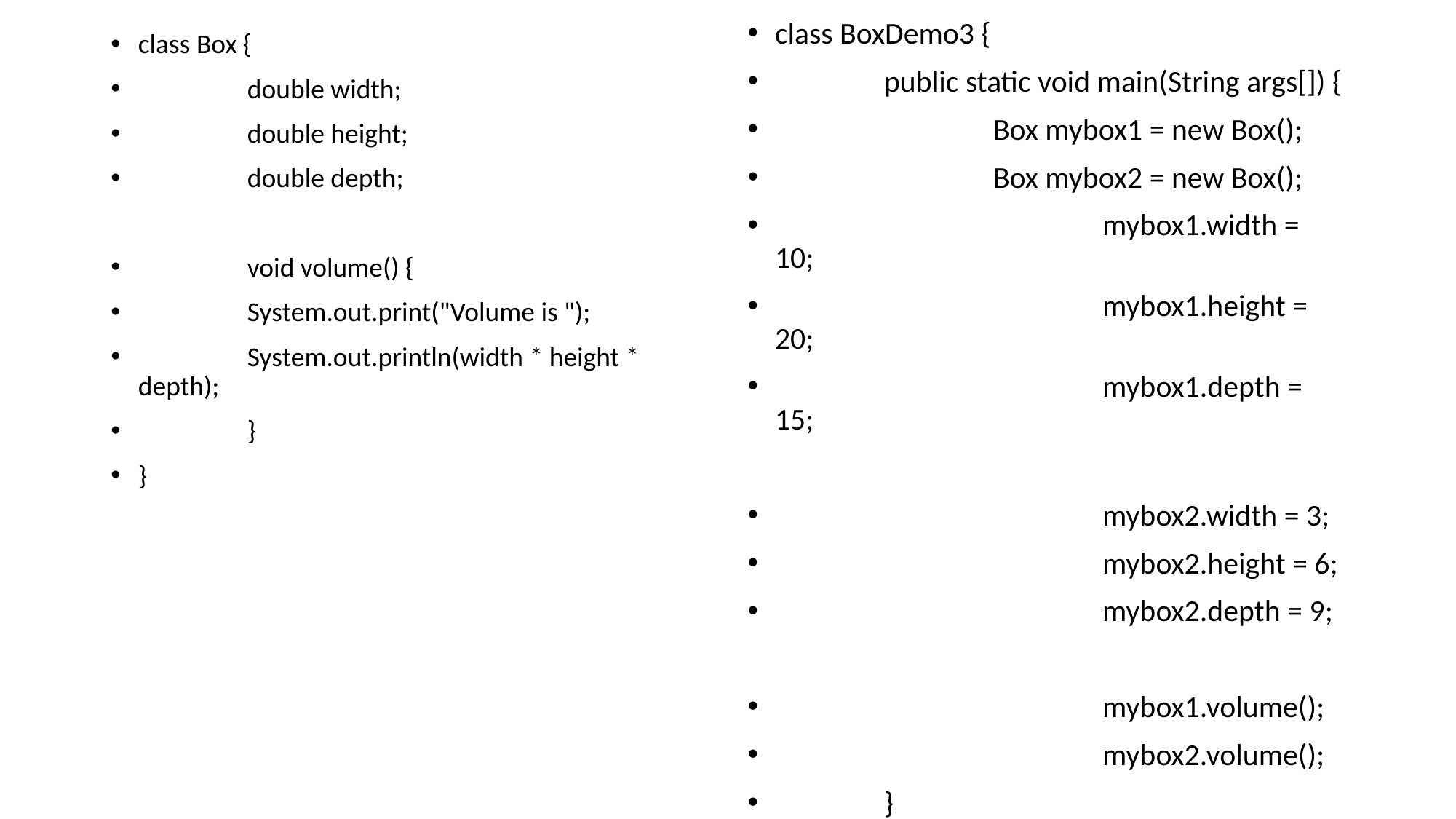

class BoxDemo3 {
	public static void main(String args[]) {
		Box mybox1 = new Box();
		Box mybox2 = new Box();
			mybox1.width = 10;
			mybox1.height = 20;
			mybox1.depth = 15;

			mybox2.width = 3;
			mybox2.height = 6;
			mybox2.depth = 9;

			mybox1.volume();
			mybox2.volume();
	}
}

class Box {
	double width;
	double height;
	double depth;

	void volume() {
	System.out.print("Volume is ");
	System.out.println(width * height * depth);
	}
}